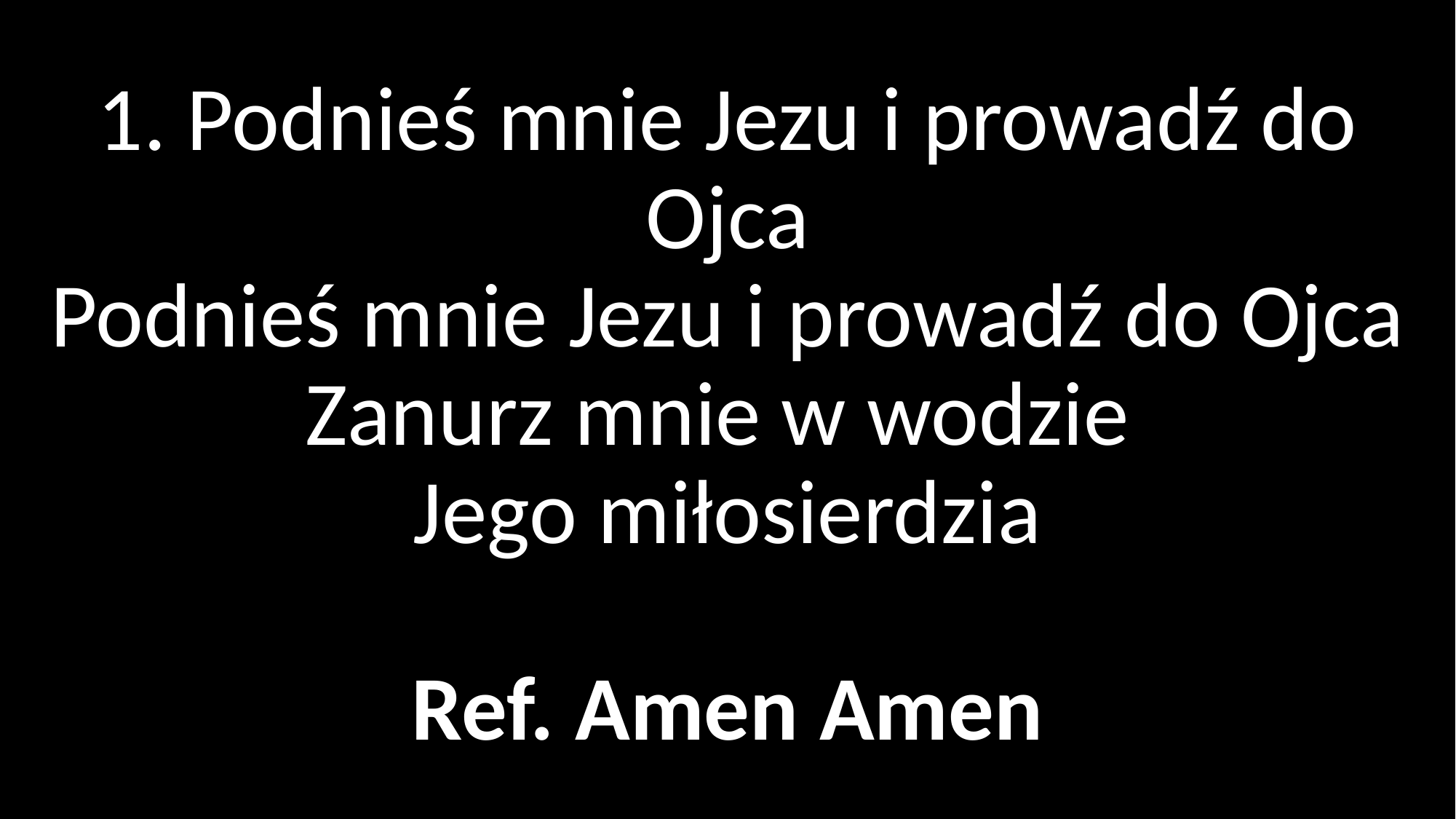

# 1. Podnieś mnie Jezu i prowadź do Ojca Podnieś mnie Jezu i prowadź do Ojca Zanurz mnie w wodzie Jego miłosierdzia Ref. Amen Amen